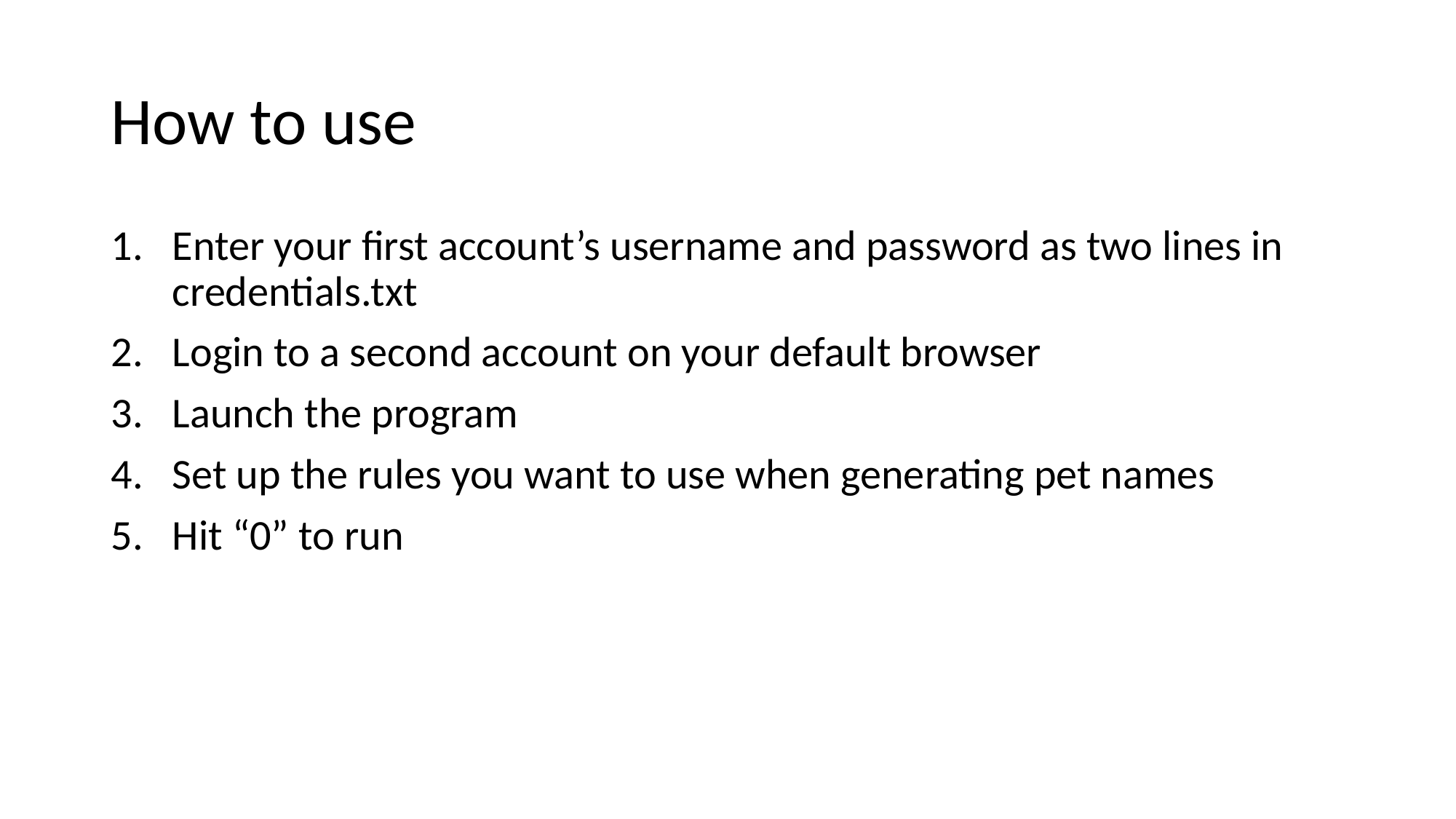

# How to use
Enter your first account’s username and password as two lines in credentials.txt
Login to a second account on your default browser
Launch the program
Set up the rules you want to use when generating pet names
Hit “0” to run